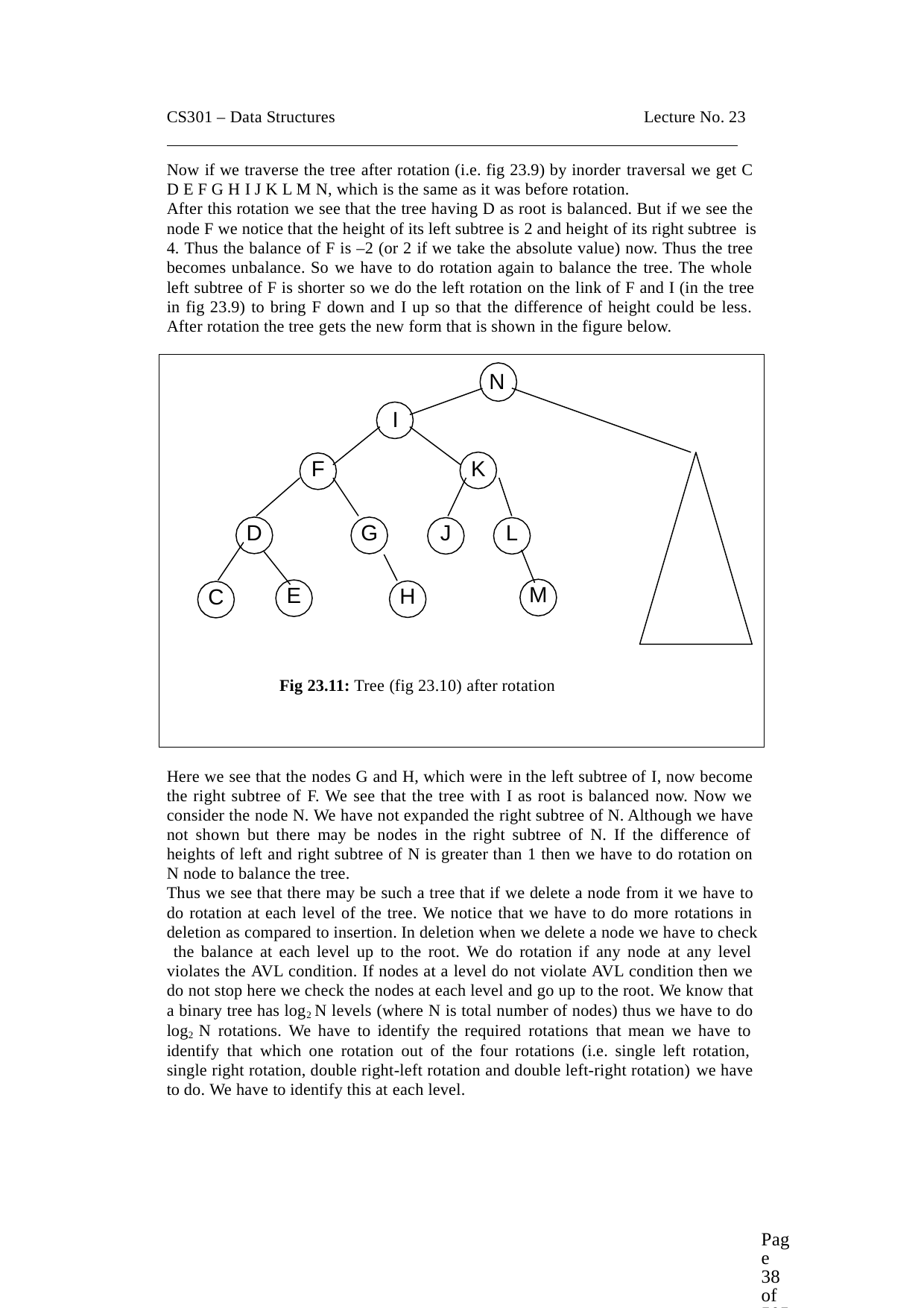

CS301 – Data Structures	Lecture No. 23

Now if we traverse the tree after rotation (i.e. fig 23.9) by inorder traversal we get C  D E F G H I J K L M N, which is the same as it was before rotation.
After this rotation we see that the tree having D as root is balanced. But if we see the  node F we notice that the height of its left subtree is 2 and height of its right subtree is
4. Thus the balance of F is –2 (or 2 if we take the absolute value) now. Thus the tree  becomes unbalance. So we have to do rotation again to balance the tree. The whole  left subtree of F is shorter so we do the left rotation on the link of F and I (in the tree
in fig 23.9) to bring F down and I up so that the difference of height could be less.  After rotation the tree gets the new form that is shown in the figure below.

N
I

F
K

D
G
J
L

M

E
H
C
Fig 23.11: Tree (fig 23.10) after rotation

Here we see that the nodes G and H, which were in the left subtree of I, now become  the right subtree of F. We see that the tree with I as root is balanced now. Now we  consider the node N. We have not expanded the right subtree of N. Although we have  not shown but there may be nodes in the right subtree of N. If the difference of  heights of left and right subtree of N is greater than 1 then we have to do rotation on  N node to balance the tree.
Thus we see that there may be such a tree that if we delete a node from it we have to  do rotation at each level of the tree. We notice that we have to do more rotations in  deletion as compared to insertion. In deletion when we delete a node we have to check  the balance at each level up to the root. We do rotation if any node at any level  violates the AVL condition. If nodes at a level do not violate AVL condition then we  do not stop here we check the nodes at each level and go up to the root. We know that  a binary tree has log2 N levels (where N is total number of nodes) thus we have to do  log2 N rotations. We have to identify the required rotations that mean we have to  identify that which one rotation out of the four rotations (i.e. single left rotation,  single right rotation, double right-left rotation and double left-right rotation) we have  to do. We have to identify this at each level.
Page 38 of 505